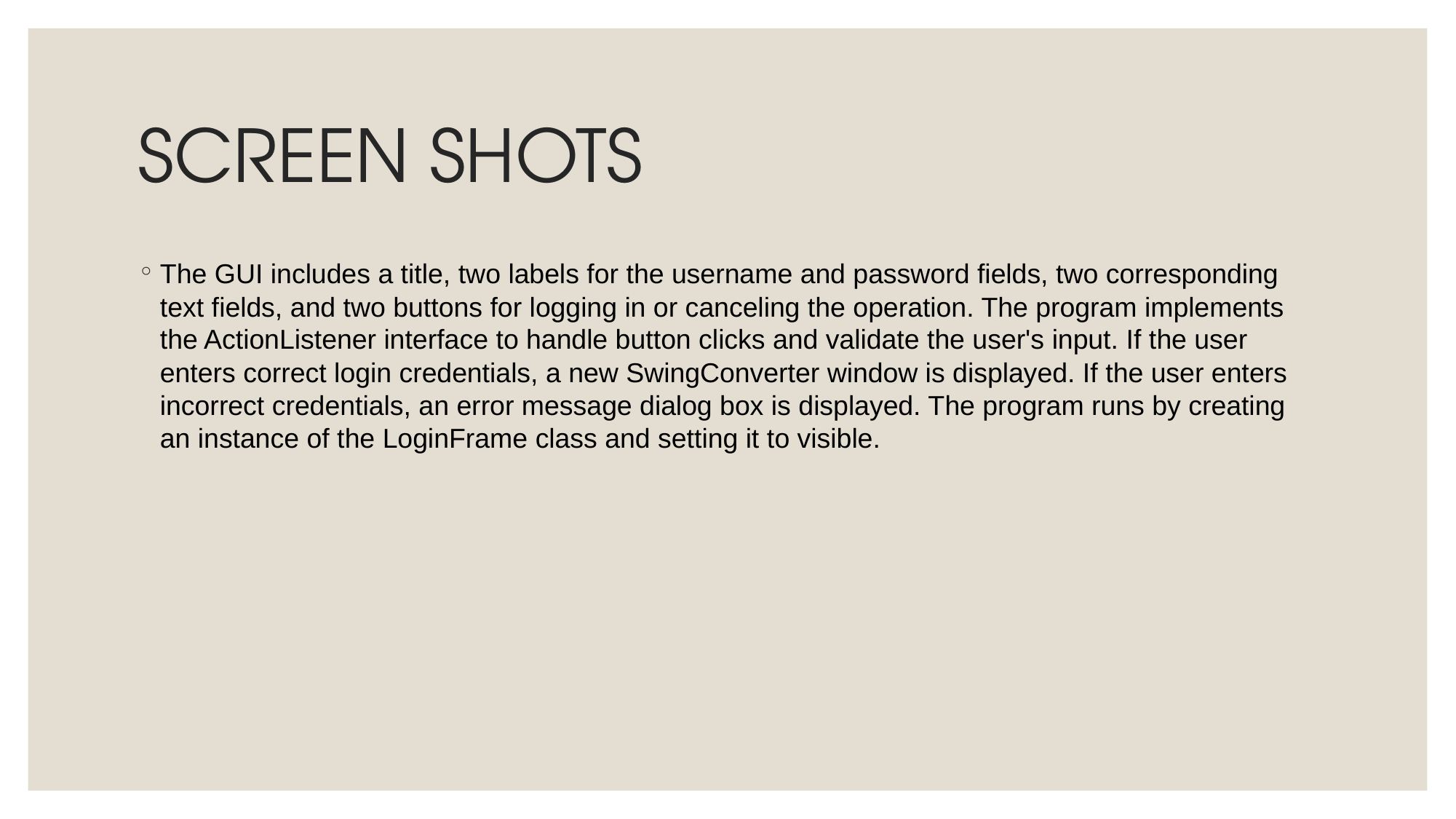

# SCREEN SHOTS
The GUI includes a title, two labels for the username and password fields, two corresponding text fields, and two buttons for logging in or canceling the operation. The program implements the ActionListener interface to handle button clicks and validate the user's input. If the user enters correct login credentials, a new SwingConverter window is displayed. If the user enters incorrect credentials, an error message dialog box is displayed. The program runs by creating an instance of the LoginFrame class and setting it to visible.